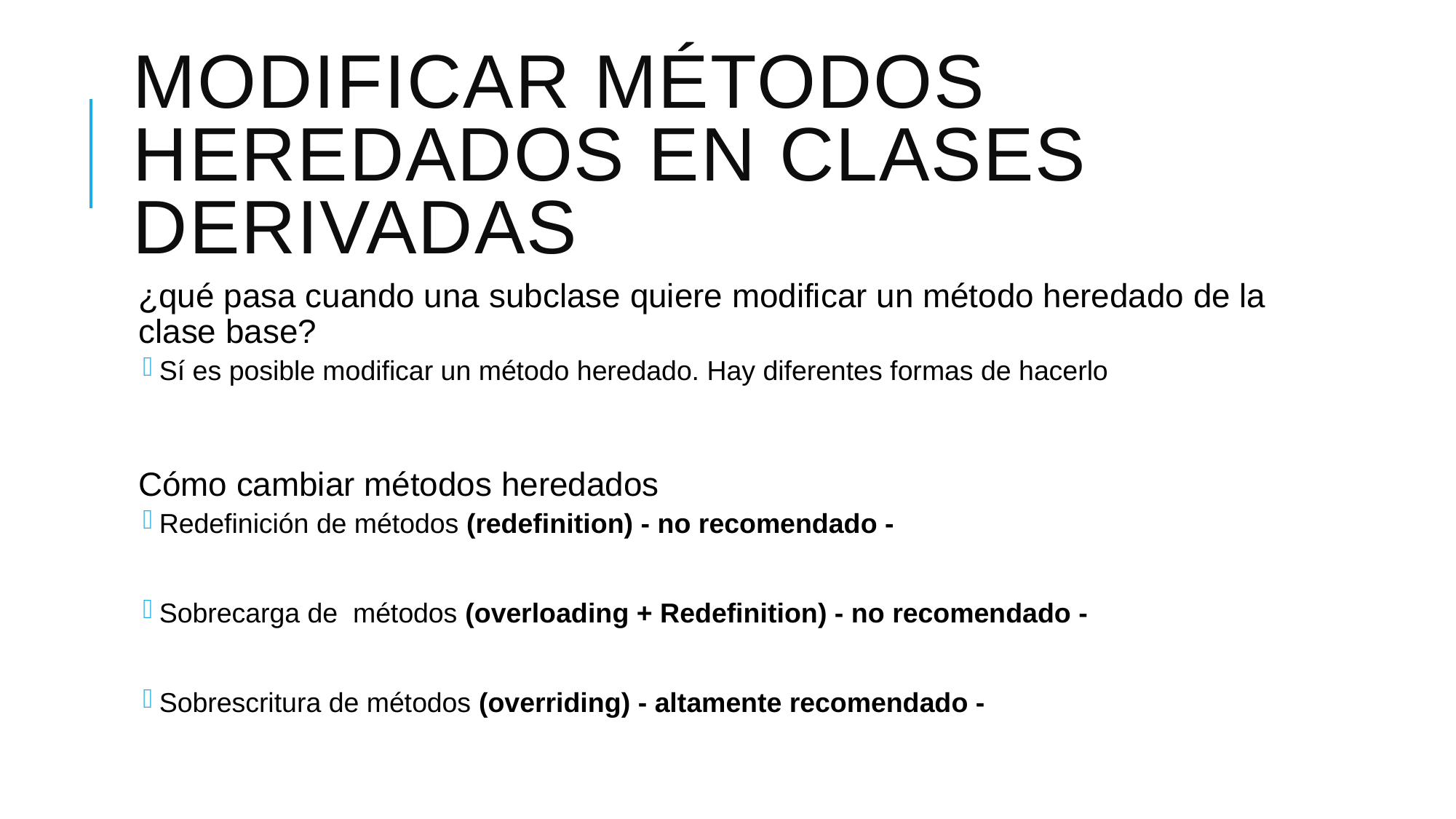

# Modificar métodos heredados en clases derivadas
¿qué pasa cuando una subclase quiere modificar un método heredado de la clase base?
Sí es posible modificar un método heredado. Hay diferentes formas de hacerlo

Cómo cambiar métodos heredados
Redefinición de métodos (redefinition) - no recomendado -

Sobrecarga de  métodos (overloading + Redefinition) - no recomendado -

Sobrescritura de métodos (overriding) - altamente recomendado -